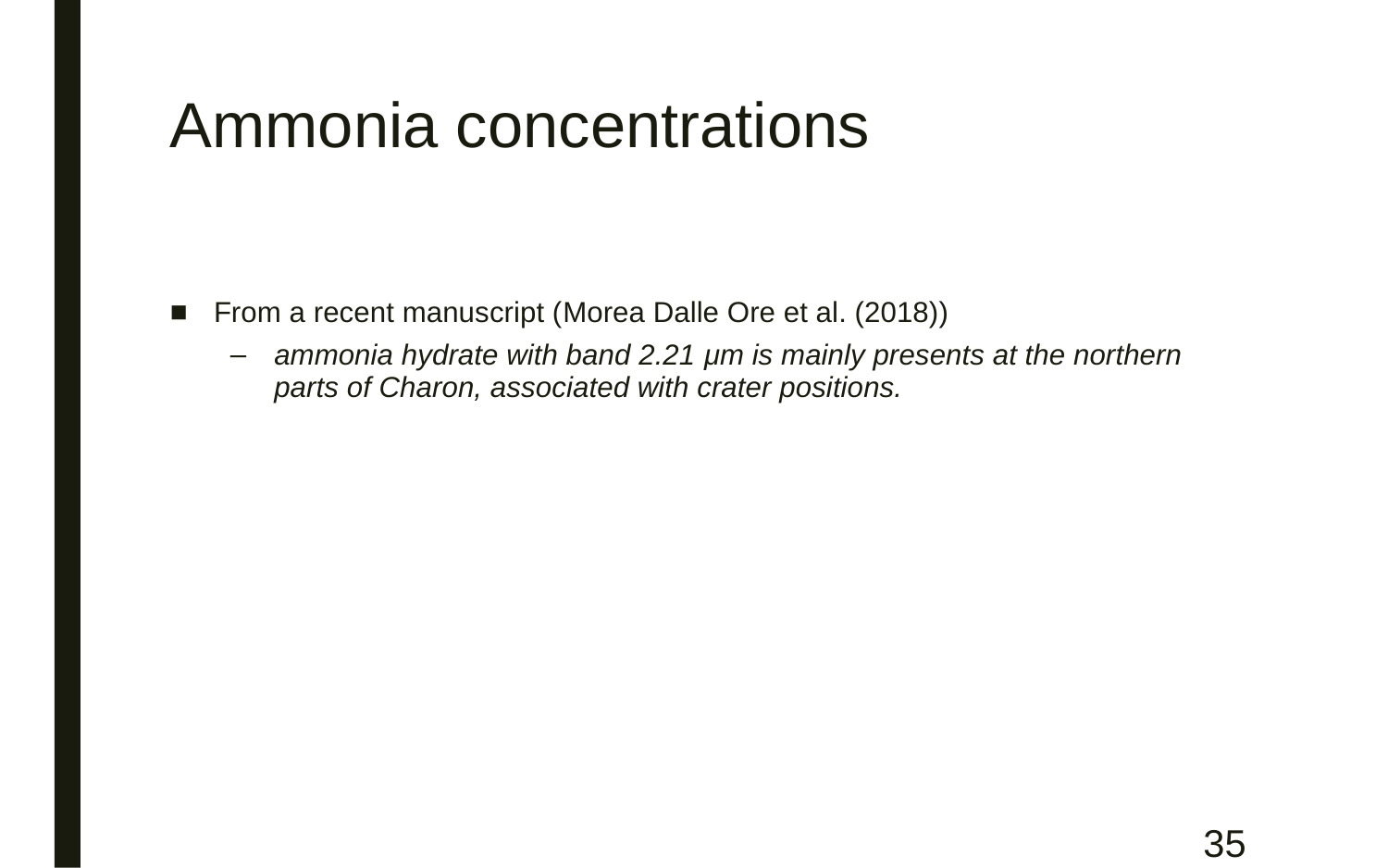

# Ammonia concentrations
From a recent manuscript (Morea Dalle Ore et al. (2018))
ammonia hydrate with band 2.21 μm is mainly presents at the northern parts of Charon, associated with crater positions.
35